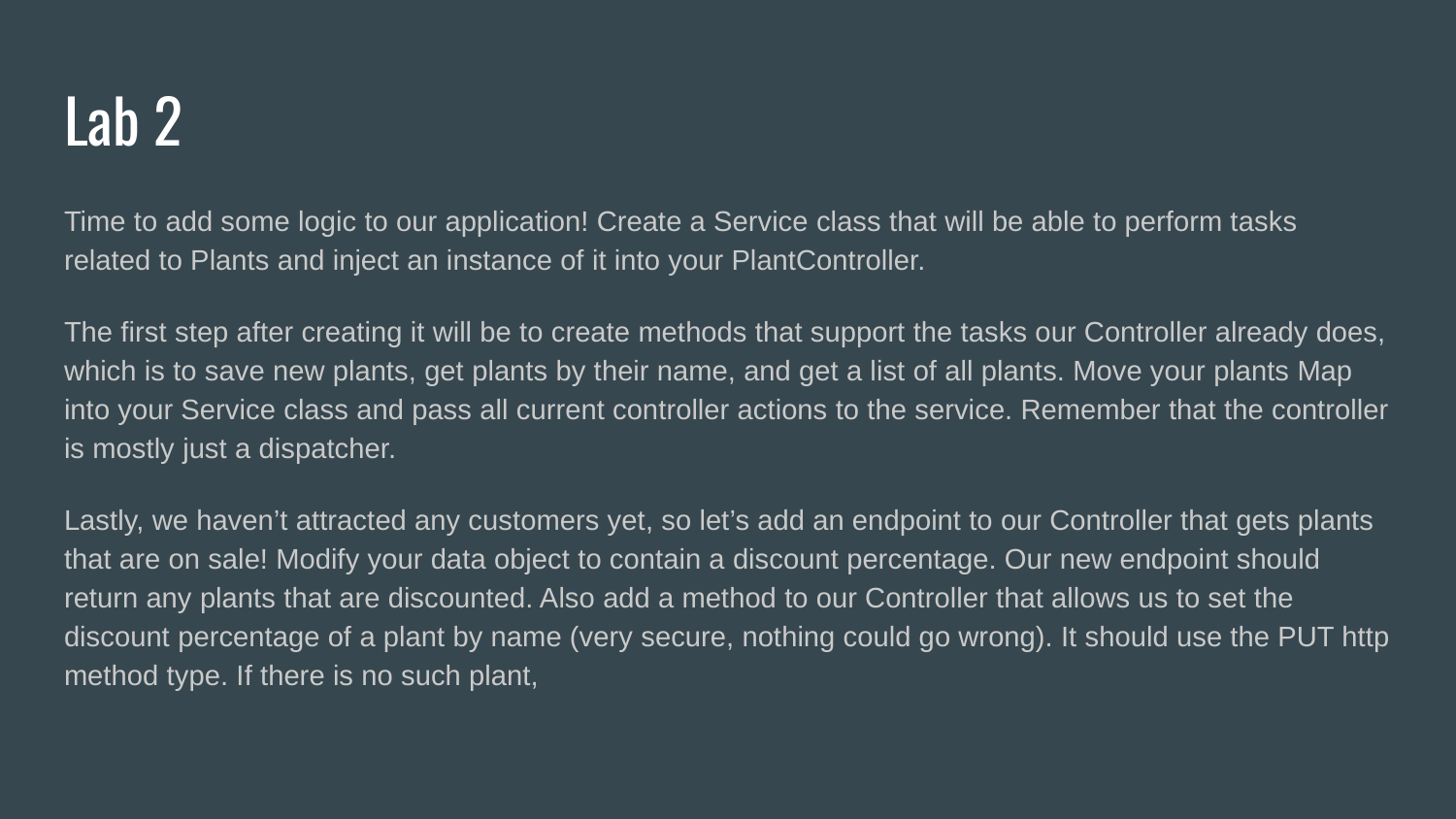

# Lab 2
Time to add some logic to our application! Create a Service class that will be able to perform tasks related to Plants and inject an instance of it into your PlantController.
The first step after creating it will be to create methods that support the tasks our Controller already does, which is to save new plants, get plants by their name, and get a list of all plants. Move your plants Map into your Service class and pass all current controller actions to the service. Remember that the controller is mostly just a dispatcher.
Lastly, we haven’t attracted any customers yet, so let’s add an endpoint to our Controller that gets plants that are on sale! Modify your data object to contain a discount percentage. Our new endpoint should return any plants that are discounted. Also add a method to our Controller that allows us to set the discount percentage of a plant by name (very secure, nothing could go wrong). It should use the PUT http method type. If there is no such plant,